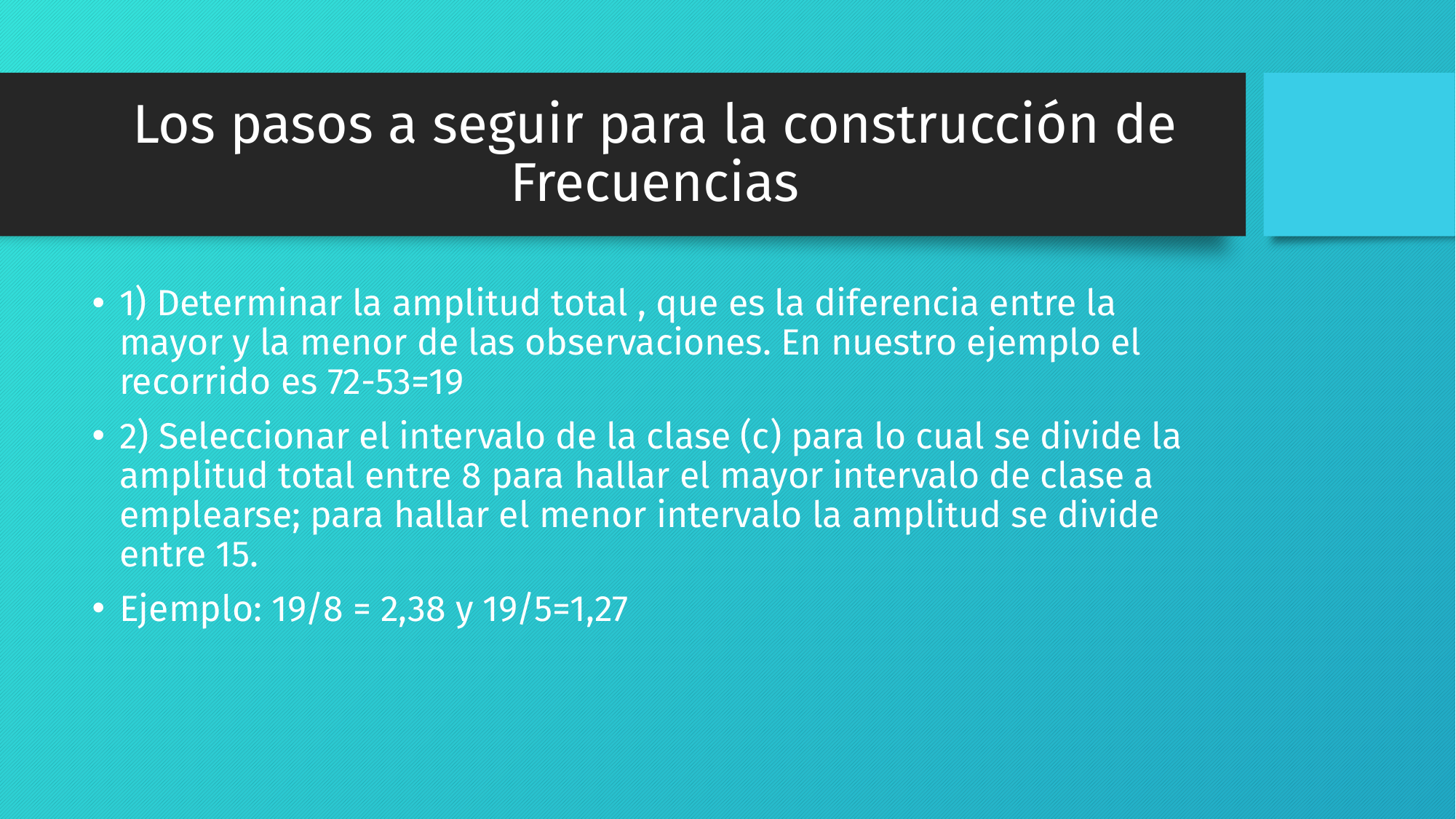

# Los pasos a seguir para la construcción de Frecuencias
1) Determinar la amplitud total , que es la diferencia entre la mayor y la menor de las observaciones. En nuestro ejemplo el recorrido es 72-53=19
2) Seleccionar el intervalo de la clase (c) para lo cual se divide la amplitud total entre 8 para hallar el mayor intervalo de clase a emplearse; para hallar el menor intervalo la amplitud se divide entre 15.
Ejemplo: 19/8 = 2,38 y 19/5=1,27